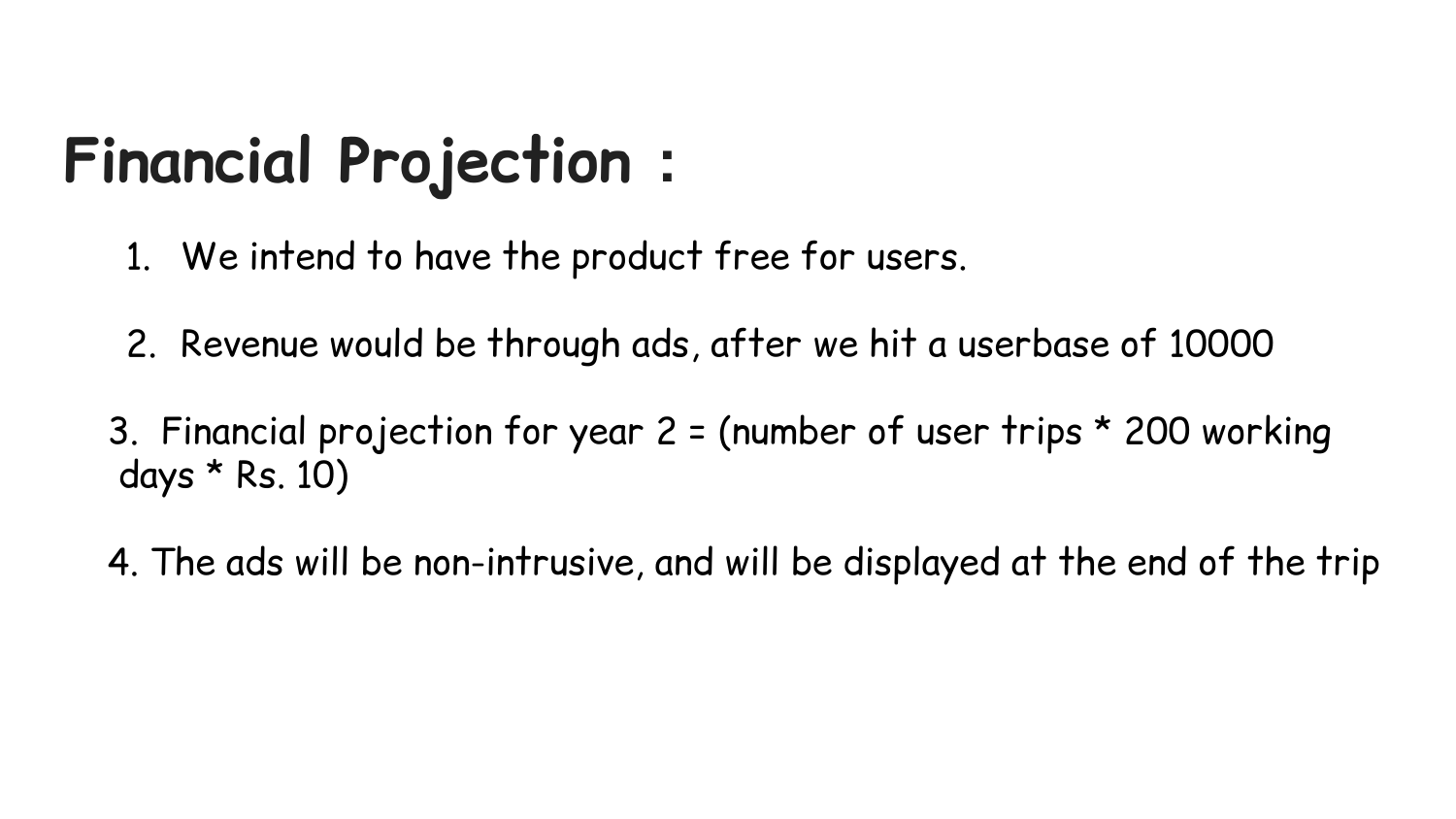

Financial Projection :
We intend to have the product free for users.

Revenue would be through ads, after we hit a userbase of 10000

3.  Financial projection for year 2 = (number of user trips * 200 working       days * Rs. 10)

4. The ads will be non-intrusive, and will be displayed at the end of the trip